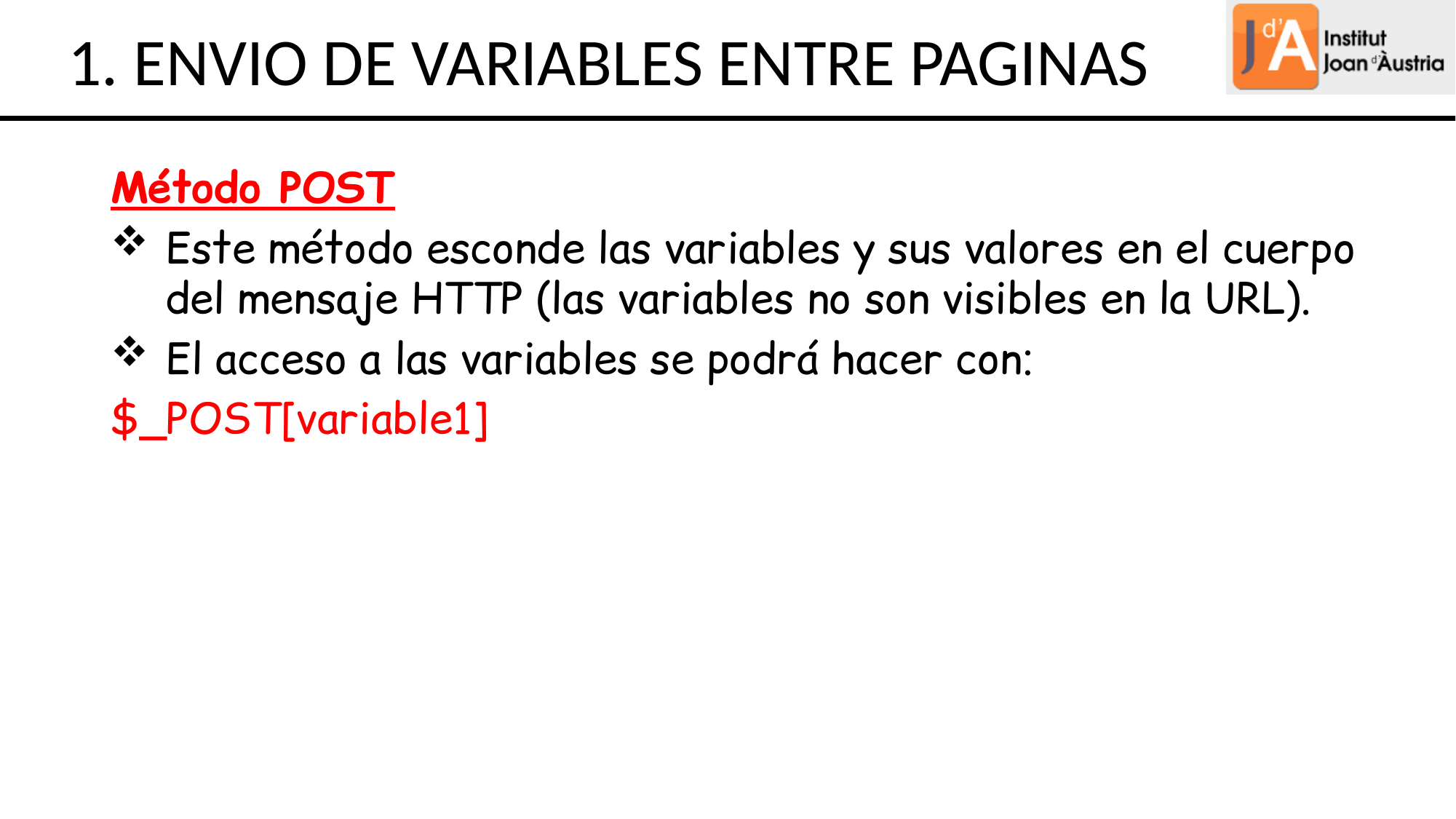

1. ENVIO DE VARIABLES ENTRE PAGINAS
Método POST
Este método esconde las variables y sus valores en el cuerpo del mensaje HTTP (las variables no son visibles en la URL).
El acceso a las variables se podrá hacer con:
$_POST[variable1]